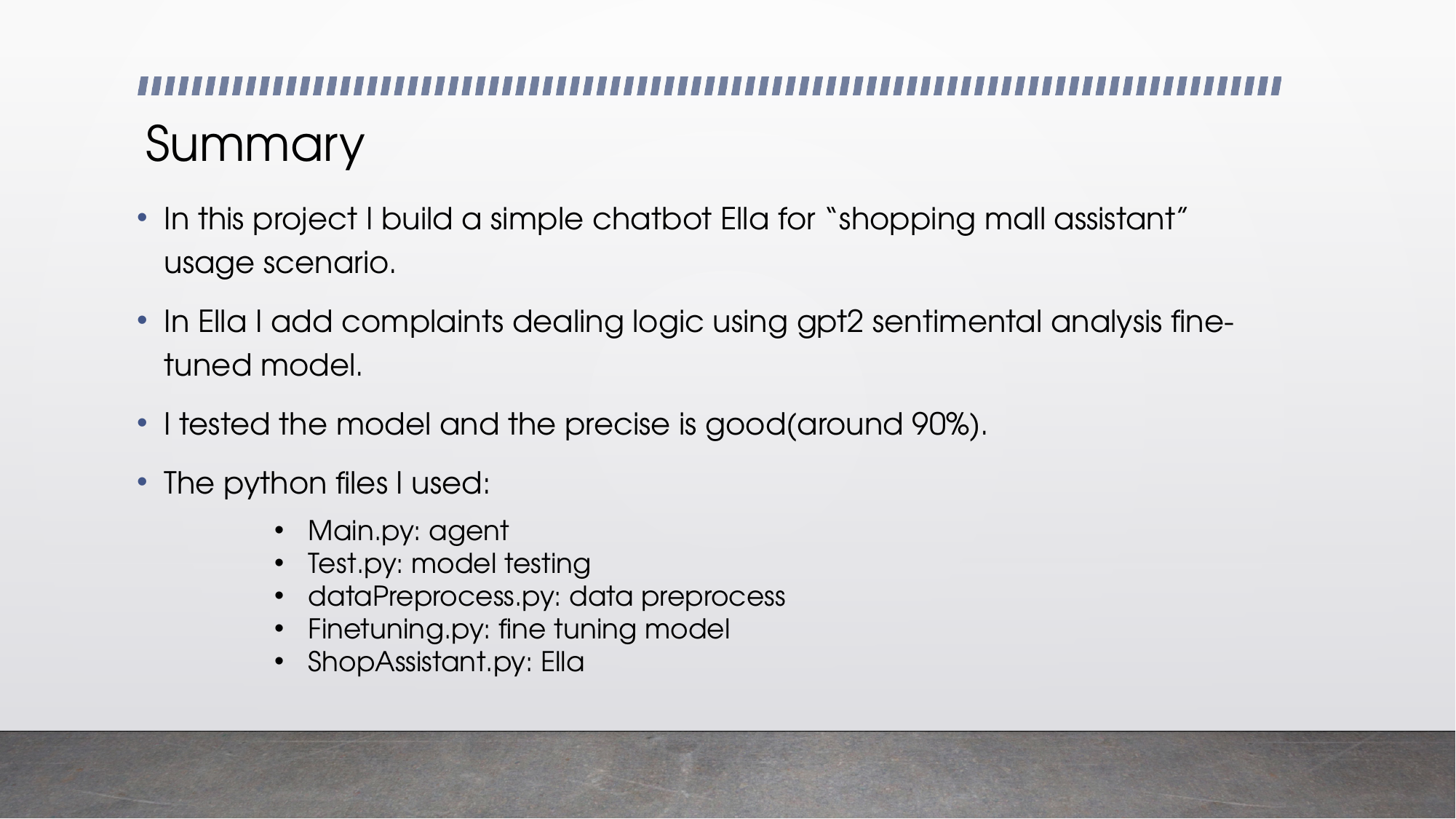

# Summary
In this project I build a simple chatbot Ella for “shopping mall assistant” usage scenario.
In Ella I add complaints dealing logic using gpt2 sentimental analysis fine-tuned model.
I tested the model and the precise is good(around 90%).
The python files I used:
Main.py: agent
Test.py: model testing
dataPreprocess.py: data preprocess
Finetuning.py: fine tuning model
ShopAssistant.py: Ella